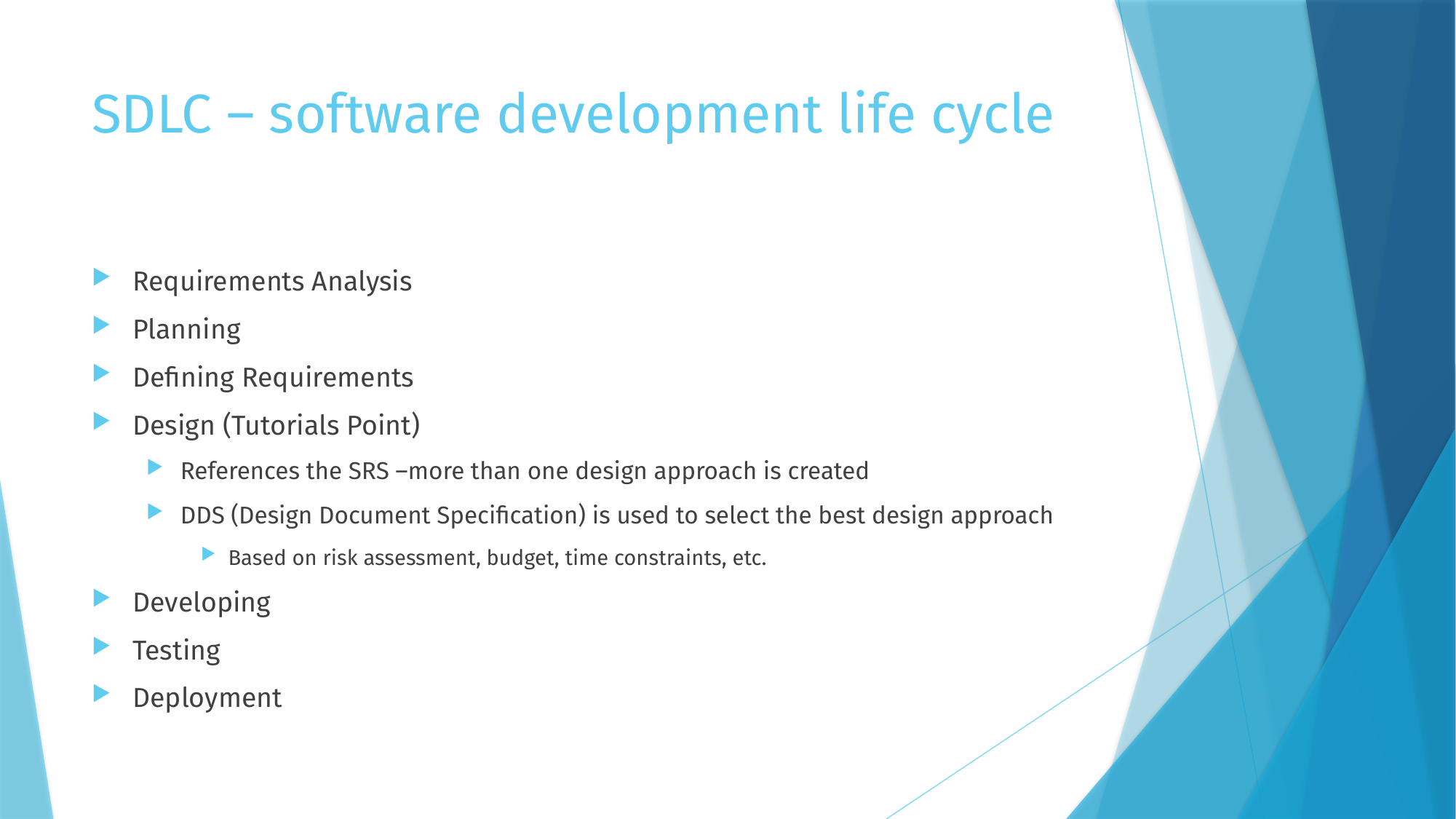

# SDLC – software development life cycle
Requirements Analysis
Planning
Defining Requirements
Design (Tutorials Point)
References the SRS –more than one design approach is created
DDS (Design Document Specification) is used to select the best design approach
Based on risk assessment, budget, time constraints, etc.
Developing
Testing
Deployment